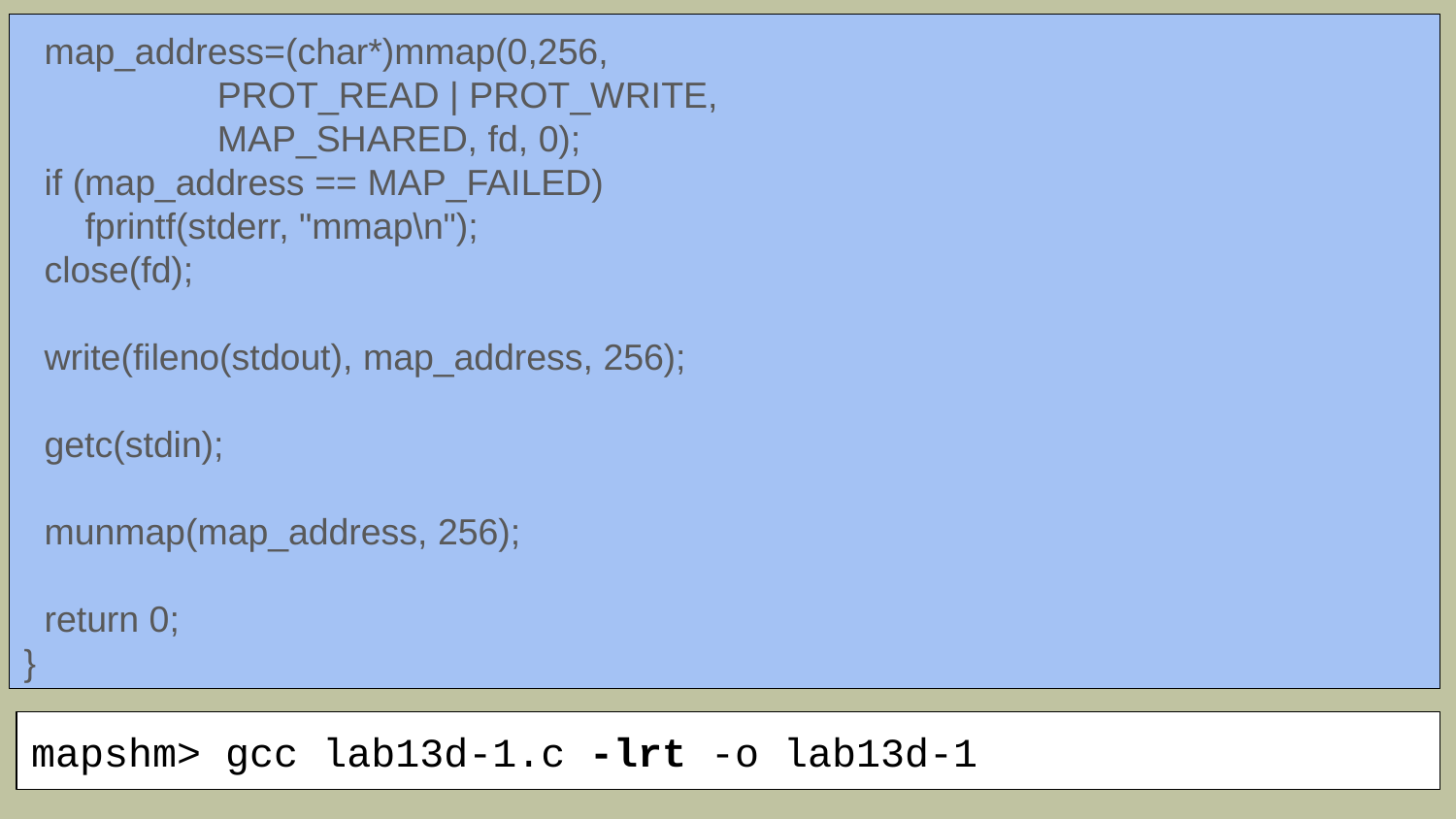

map_address=(char*)mmap(0,256,
                   PROT_READ | PROT_WRITE,
                   MAP_SHARED, fd, 0);
  if (map_address == MAP_FAILED)
      fprintf(stderr, "mmap\n");
  close(fd);

  write(fileno(stdout), map_address, 256);

  getc(stdin);

  munmap(map_address, 256);

  return 0;
}
mapshm> gcc lab13d-1.c -lrt -o lab13d-1